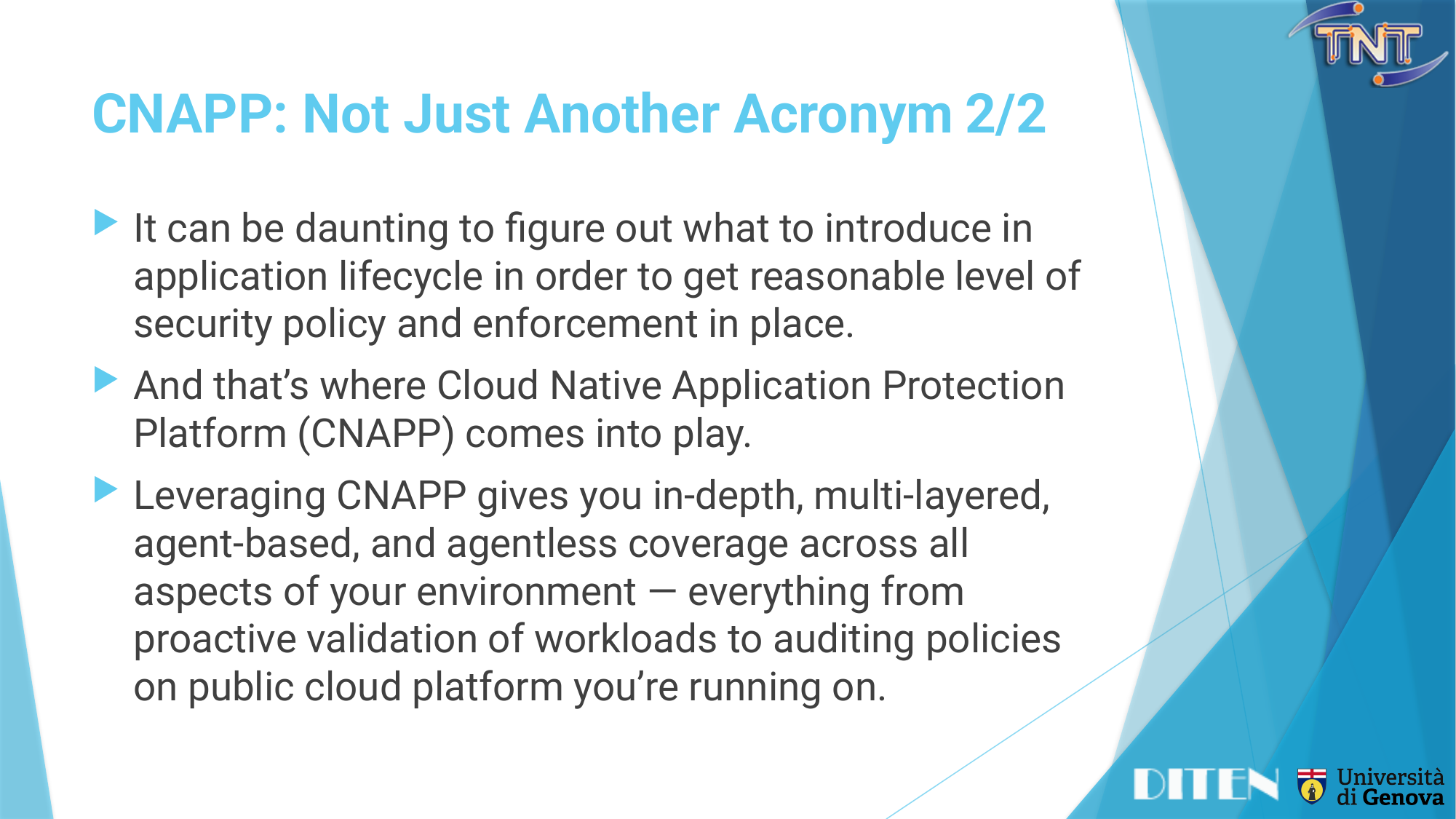

# CNAPP: Not Just Another Acronym	2/2
It can be daunting to figure out what to introduce in application lifecycle in order to get reasonable level of security policy and enforcement in place.
And that’s where Cloud Native Application Protection Platform (CNAPP) comes into play.
Leveraging CNAPP gives you in-depth, multi-layered, agent-based, and agentless coverage across all aspects of your environment — everything from proactive validation of workloads to auditing policies on public cloud platform you’re running on.